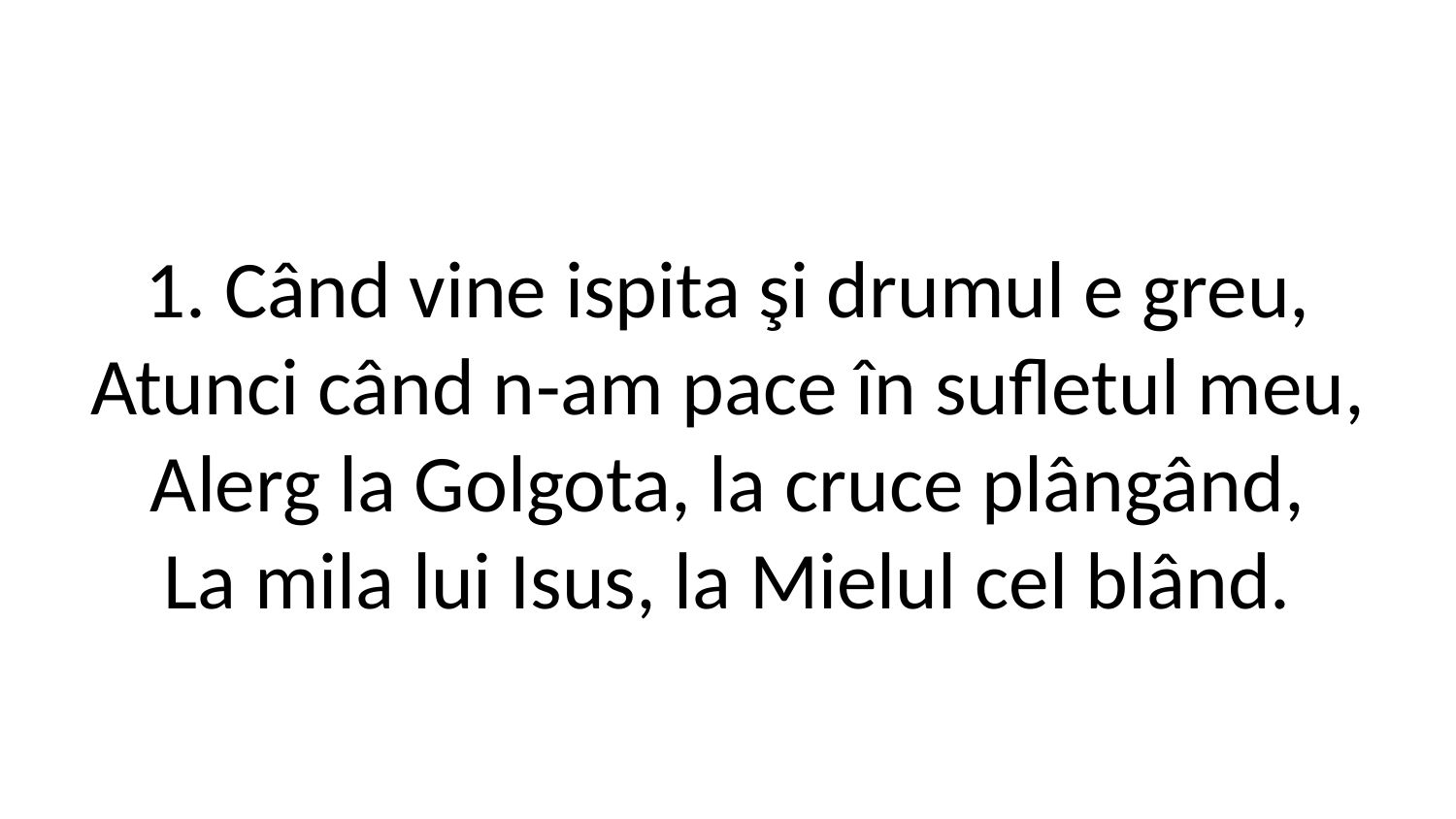

1. Când vine ispita şi drumul e greu,
Atunci când n­-am pace în sufletul meu,
Alerg la Golgota, la cruce plângând,
La mila lui Isus, la Mielul cel blând.